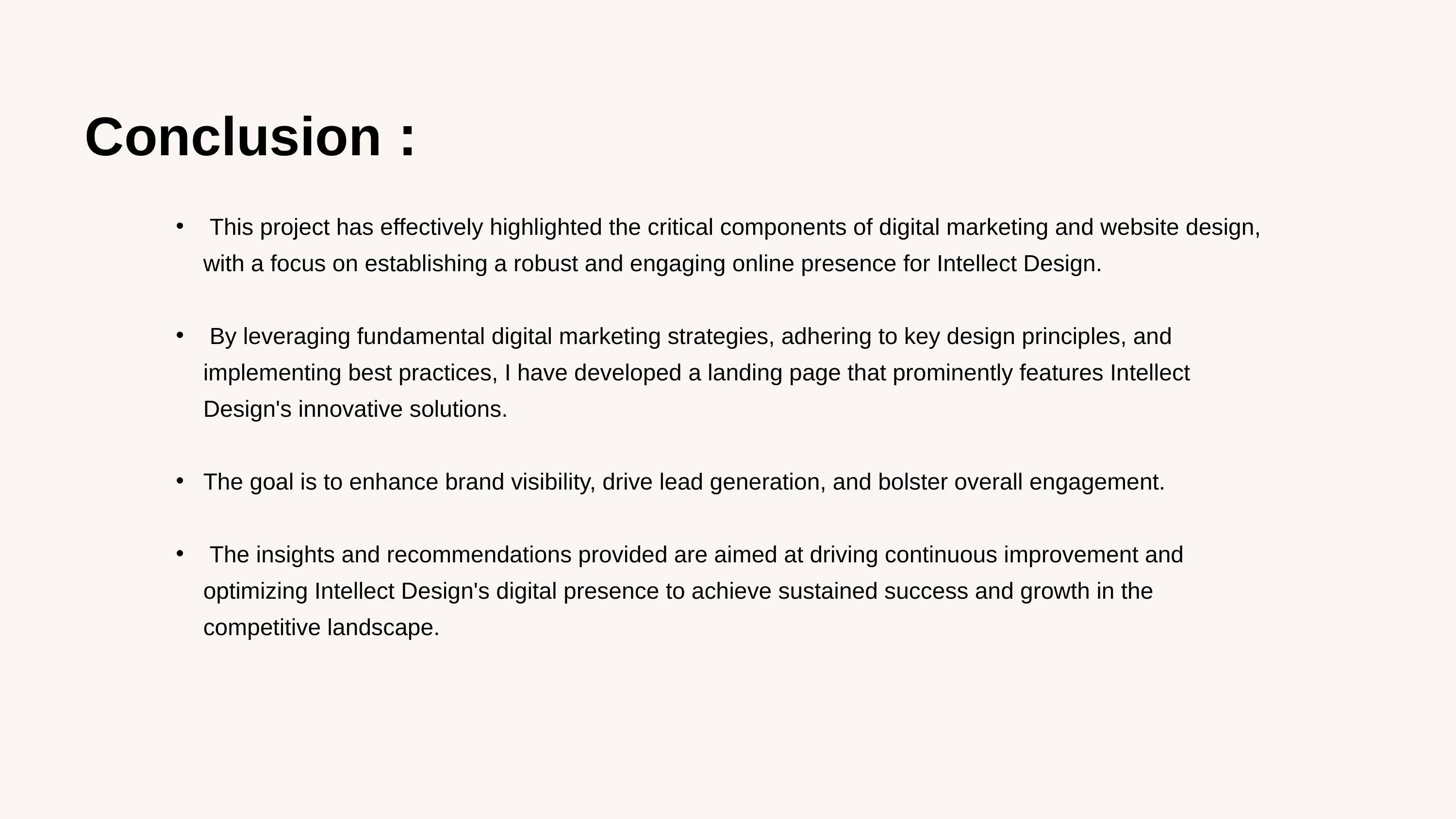

Conclusion :
 This project has effectively highlighted the critical components of digital marketing and website design, with a focus on establishing a robust and engaging online presence for Intellect Design.

 By leveraging fundamental digital marketing strategies, adhering to key design principles, and implementing best practices, I have developed a landing page that prominently features Intellect Design's innovative solutions.

The goal is to enhance brand visibility, drive lead generation, and bolster overall engagement.

 The insights and recommendations provided are aimed at driving continuous improvement and optimizing Intellect Design's digital presence to achieve sustained success and growth in the competitive landscape.